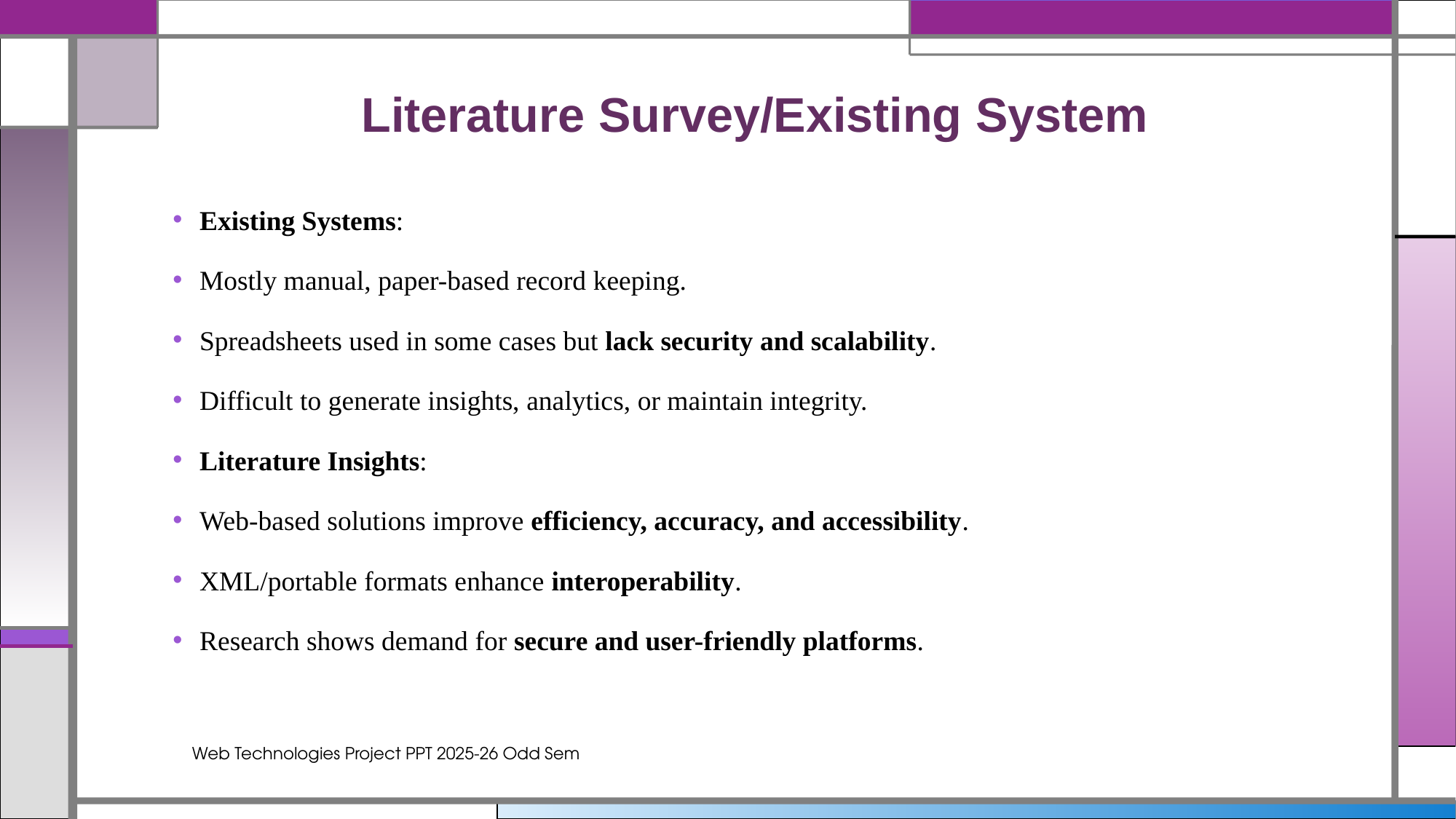

# Literature Survey/Existing System

Existing Systems:
Mostly manual, paper-based record keeping.
Spreadsheets used in some cases but lack security and scalability.
Difficult to generate insights, analytics, or maintain integrity.
Literature Insights:
Web-based solutions improve efficiency, accuracy, and accessibility.
XML/portable formats enhance interoperability.
Research shows demand for secure and user-friendly platforms.
Web Technologies Project PPT 2025-26 Odd Sem